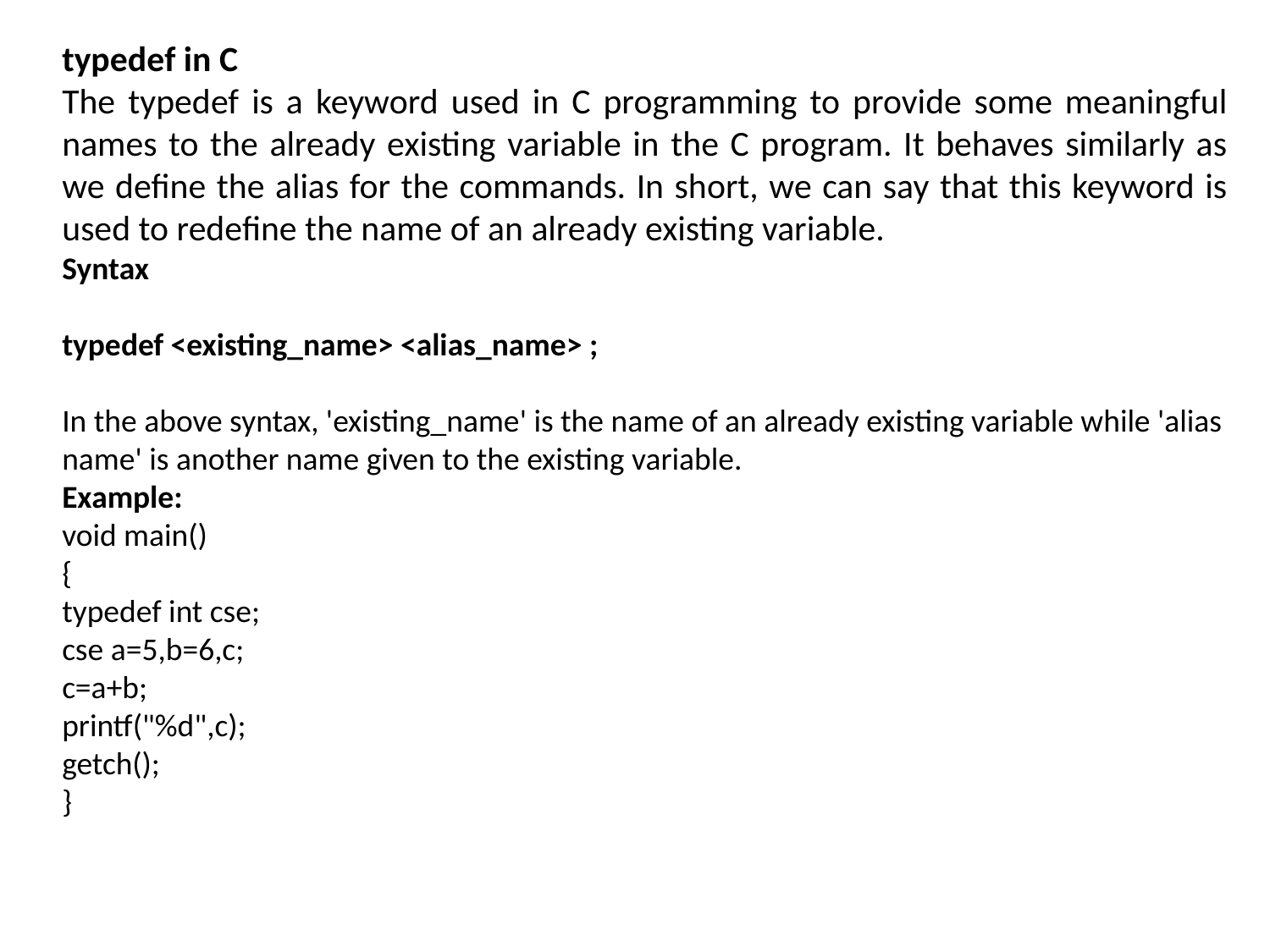

typedef in C
The typedef is a keyword used in C programming to provide some meaningful names to the already existing variable in the C program. It behaves similarly as we define the alias for the commands. In short, we can say that this keyword is used to redefine the name of an already existing variable.
Syntax

typedef <existing_name> <alias_name> ;

In the above syntax, 'existing_name' is the name of an already existing variable while 'alias name' is another name given to the existing variable.
Example:
void main()
{
typedef int cse;
cse a=5,b=6,c;
c=a+b;
printf("%d",c);
getch();
}